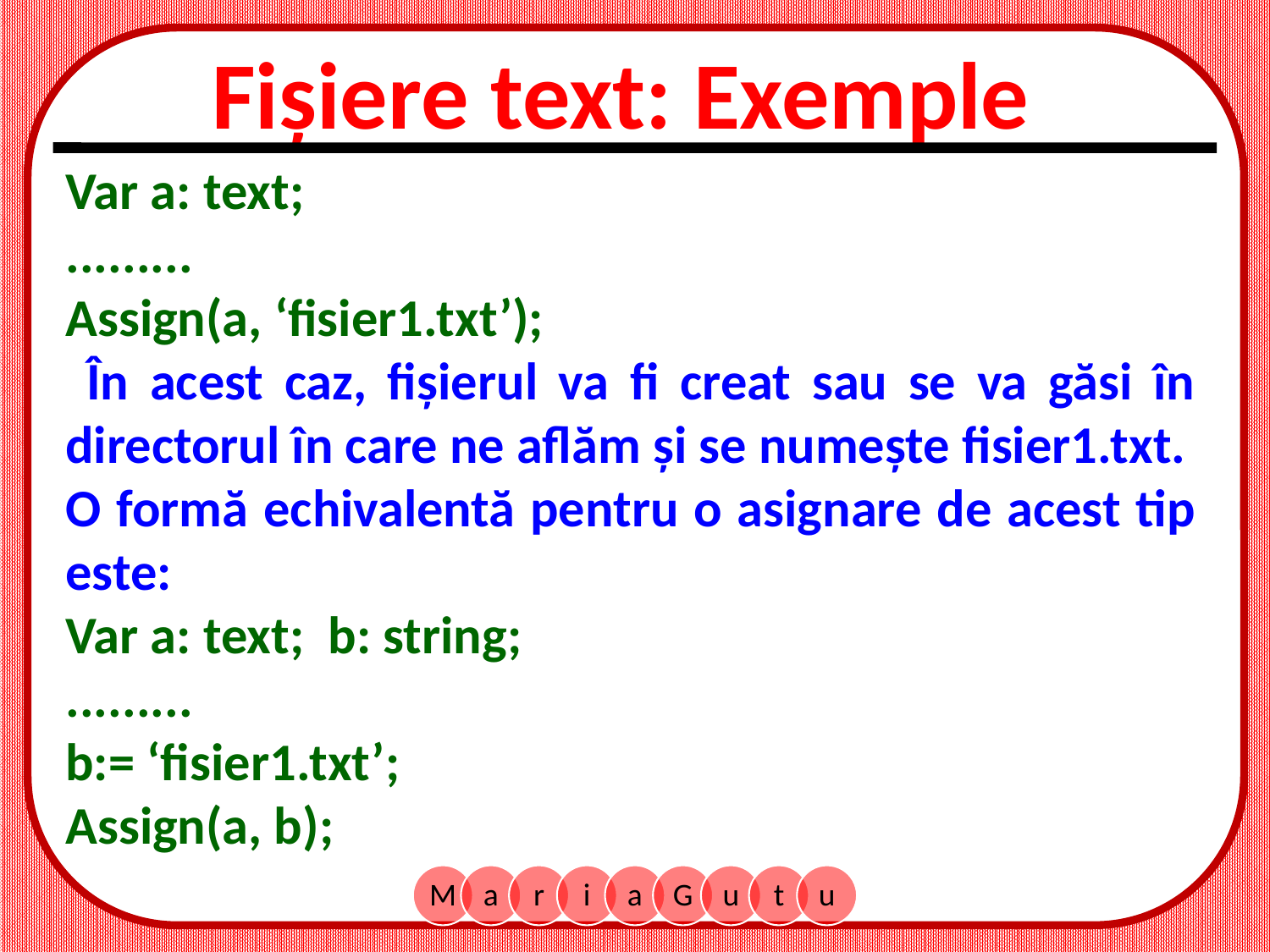

Fișiere text: Exemple

Var a: text;
.........
Assign(a, ‘fisier1.txt’);
 În acest caz, fișierul va fi creat sau se va găsi în directorul în care ne aflăm și se numește fisier1.txt.
O formă echivalentă pentru o asignare de acest tip este:
Var a: text;  b: string;
.........
b:= ‘fisier1.txt’;
Assign(a, b);

M
a
r
i
a
G
u
t
u